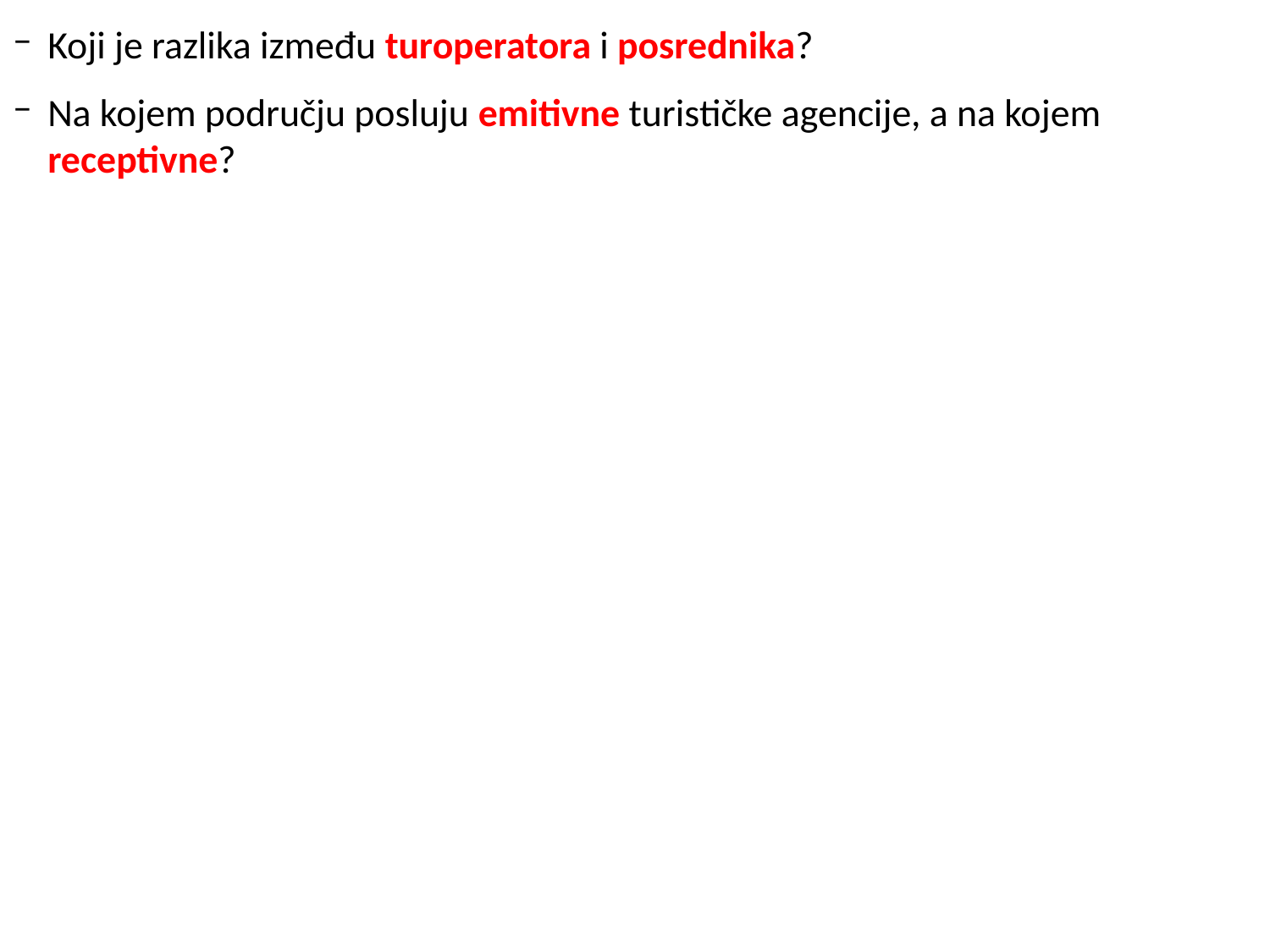

Koji je razlika između turoperatora i posrednika?
Na kojem području posluju emitivne turističke agencije, a na kojem receptivne?